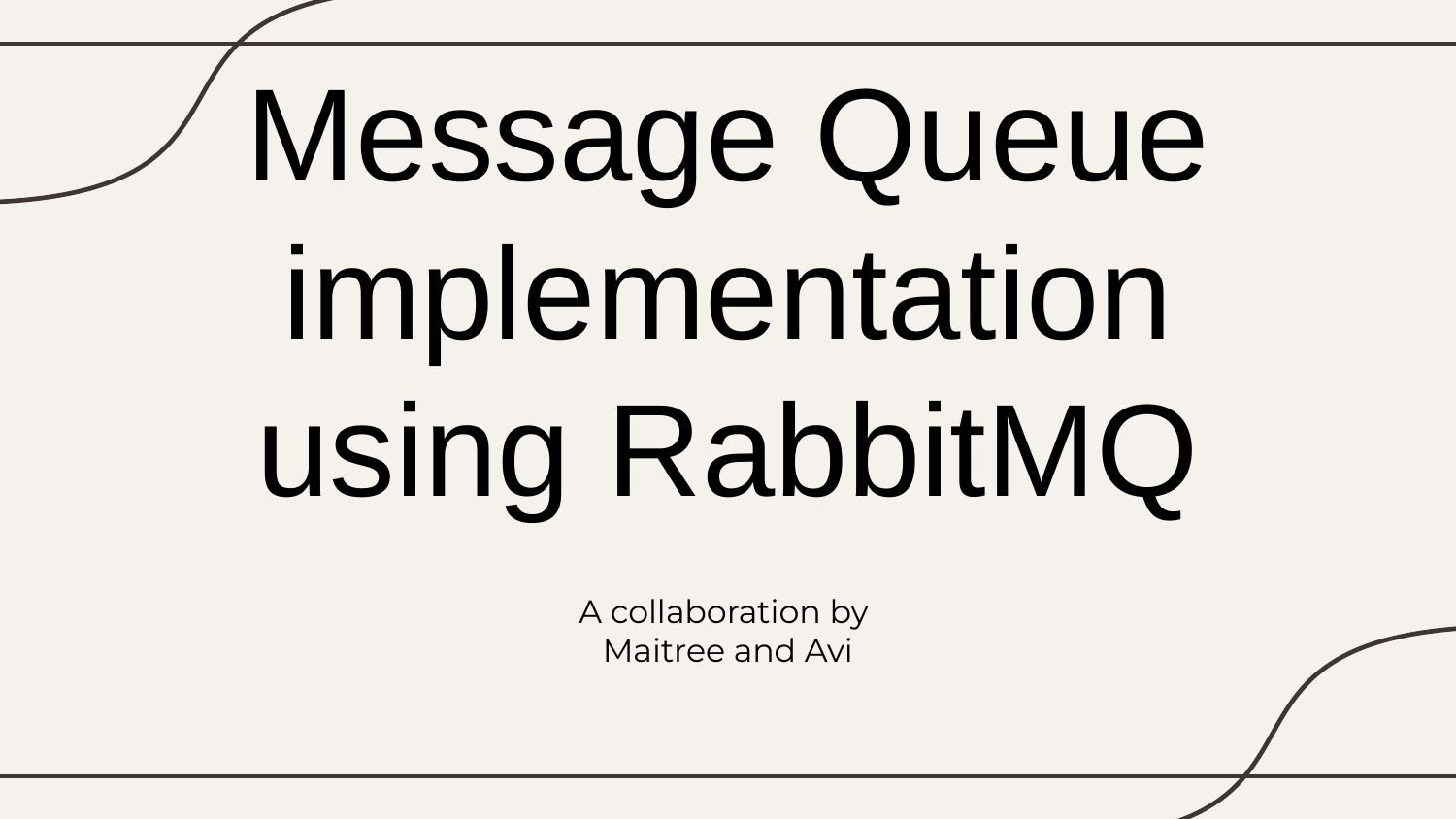

# Message Queue implementation using RabbitMQ

A collaboration by
 Maitree and Avi